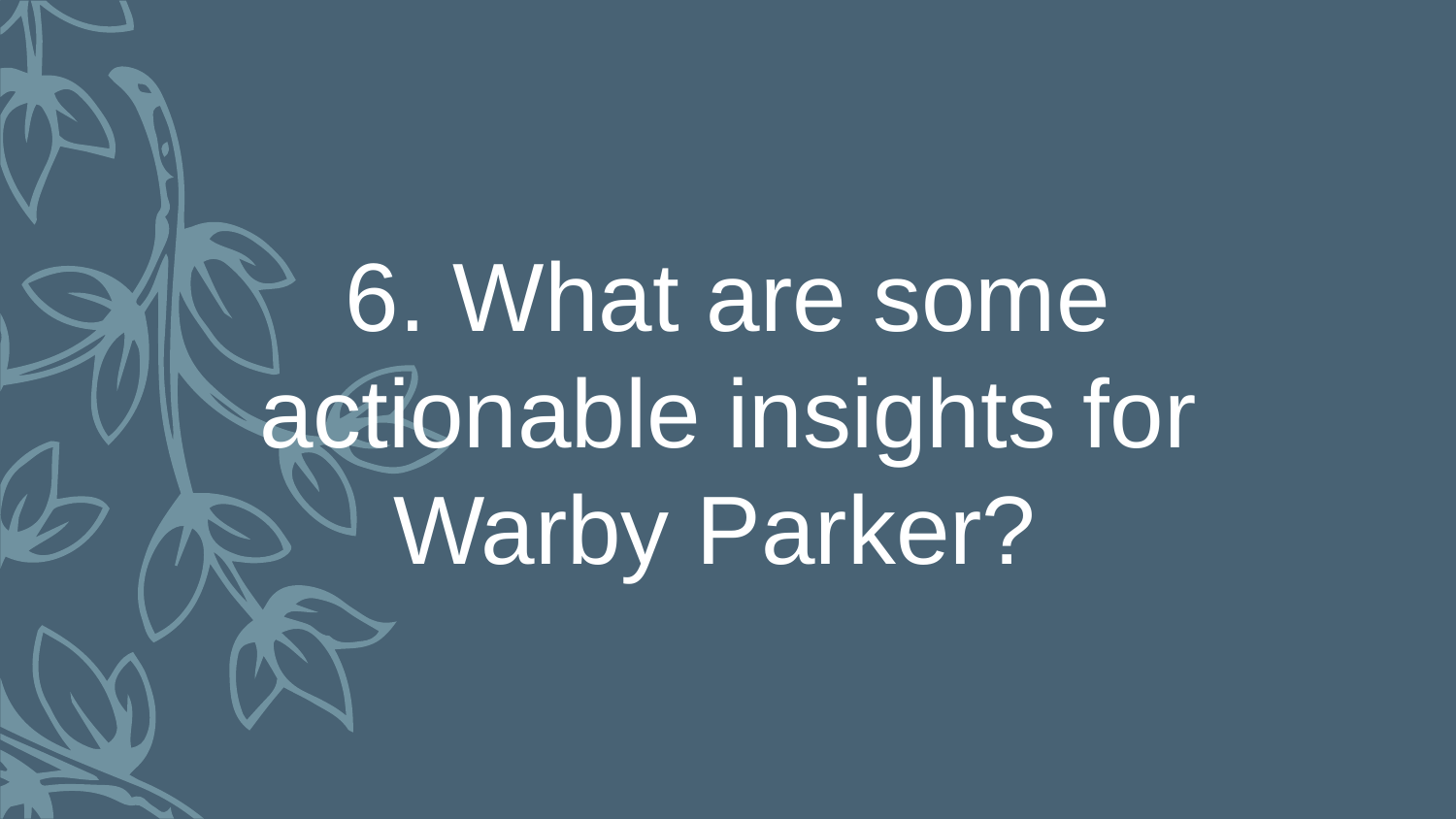

6. What are some actionable insights for Warby Parker?